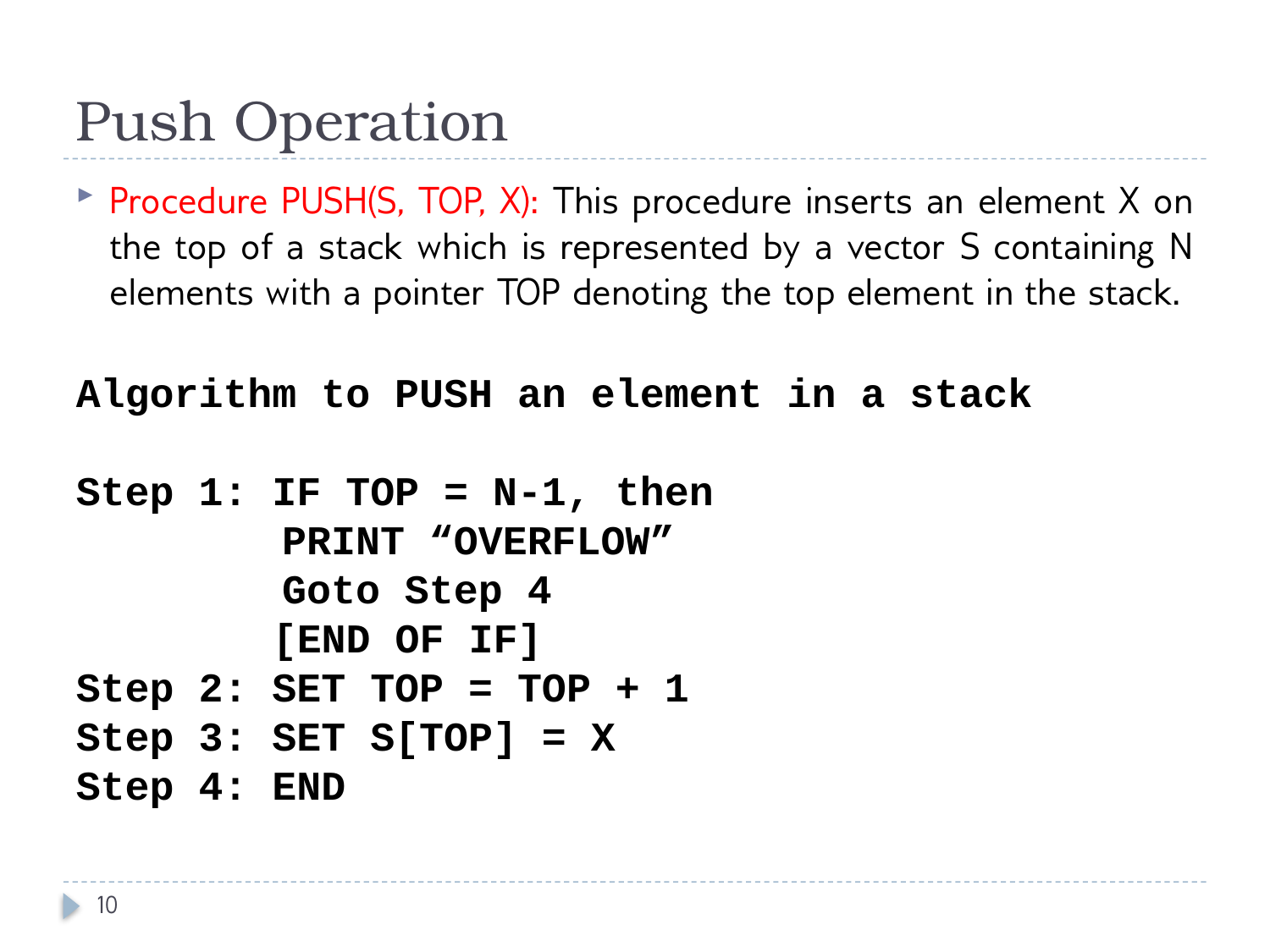

# Push Operation
Procedure PUSH(S, TOP, X): This procedure inserts an element X on the top of a stack which is represented by a vector S containing N elements with a pointer TOP denoting the top element in the stack.

Algorithm to PUSH an element in a stack

Step 1: IF TOP = N-1, then
	       PRINT “OVERFLOW”
	       Goto Step 4
        [END OF IF]
Step 2: SET TOP = TOP + 1
Step 3: SET S[TOP] = X
Step 4: END

10